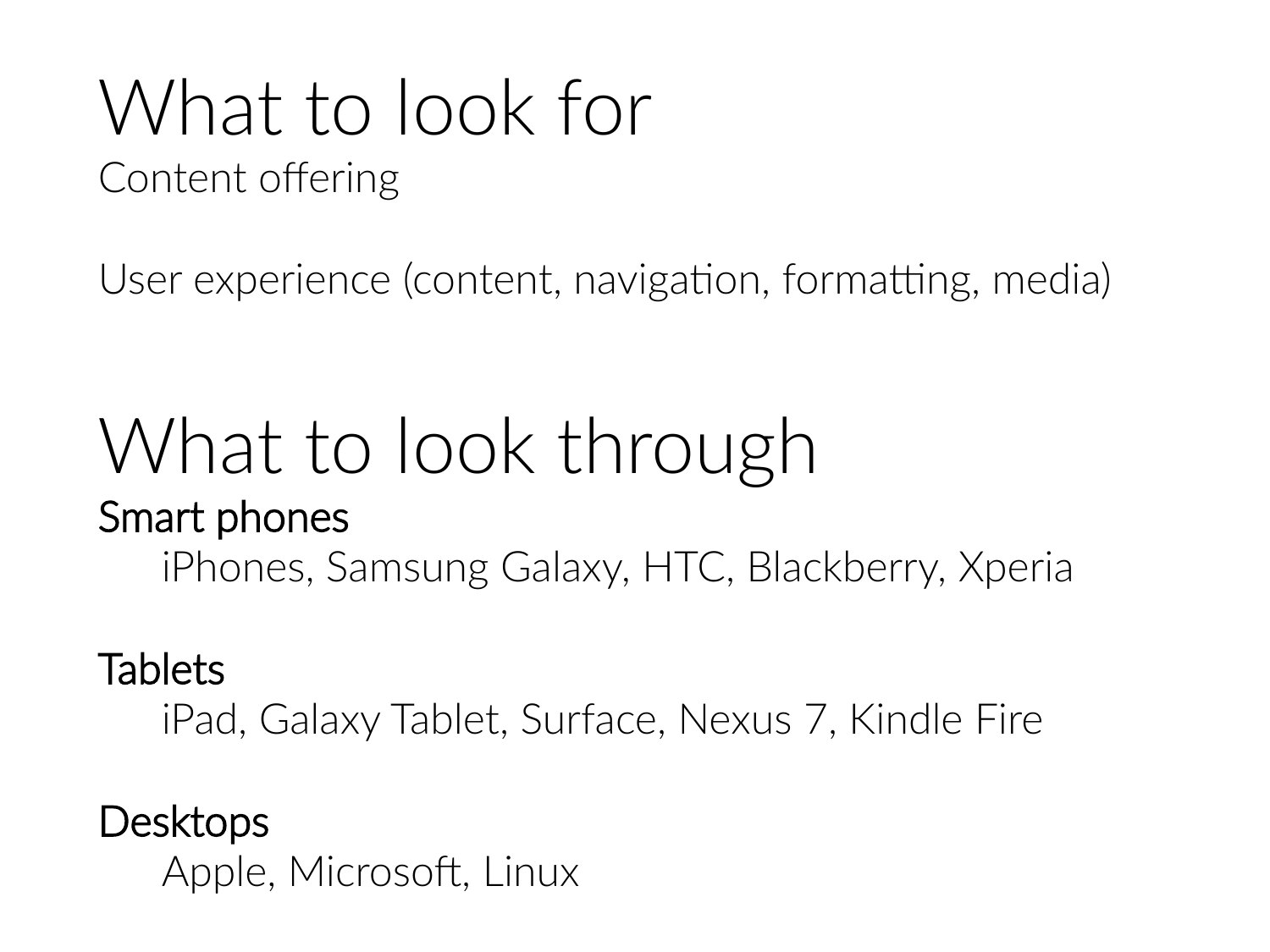

What to look for
Content offering

User experience (content, navigation, formatting, media)
What to look through
Smart phones
iPhones, Samsung Galaxy, HTC, Blackberry, Xperia
Tablets
iPad, Galaxy Tablet, Surface, Nexus 7, Kindle Fire

Desktops
Apple, Microsoft, Linux